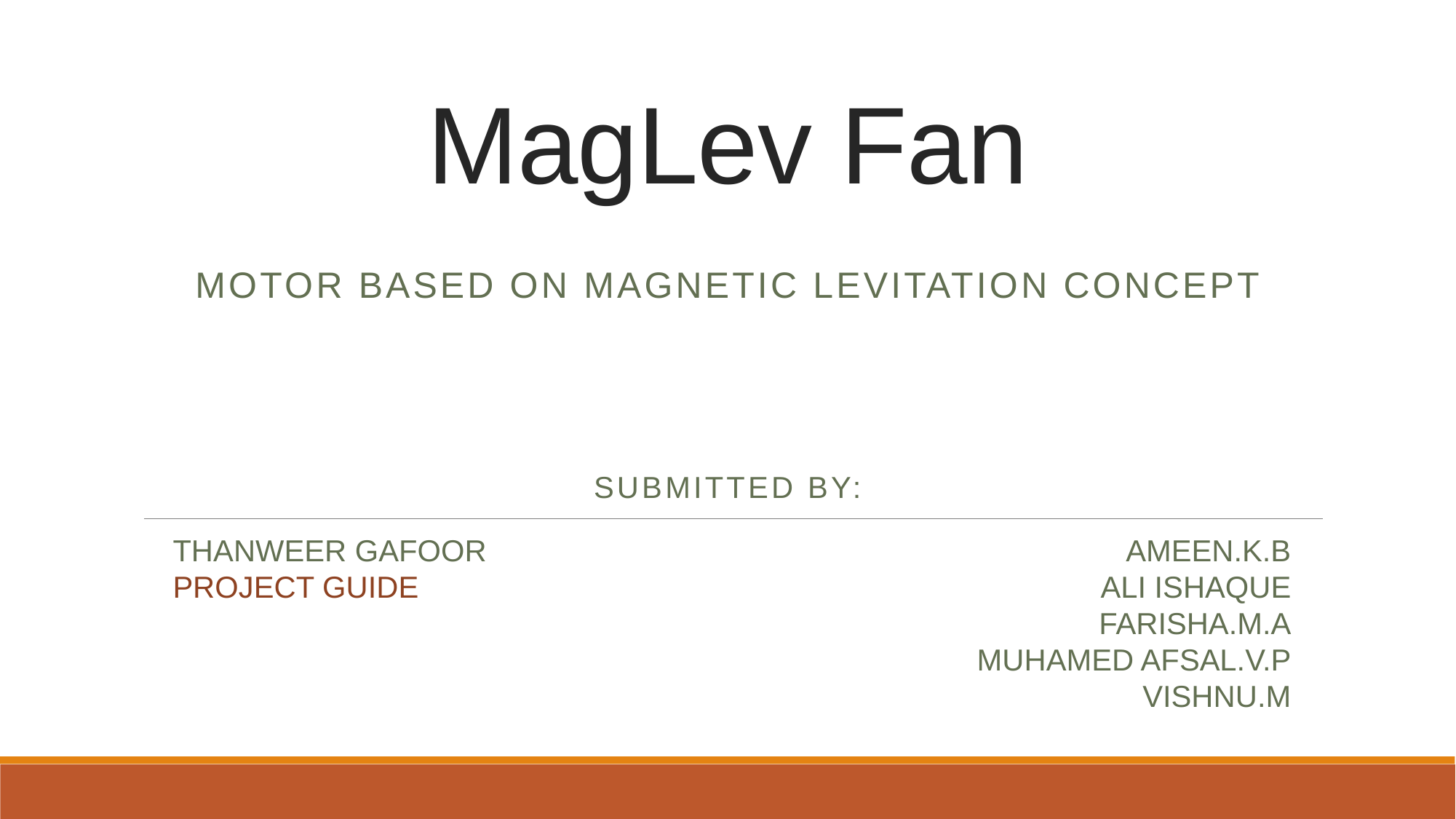

# MagLev Fan
Motor based on magnetic levitation concept
Submitted by:
THANWEER GAFOOR
PROJECT GUIDE
AMEEN.K.B
ALI ISHAQUE
FARISHA.M.A
MUHAMED AFSAL.V.P
VISHNU.M